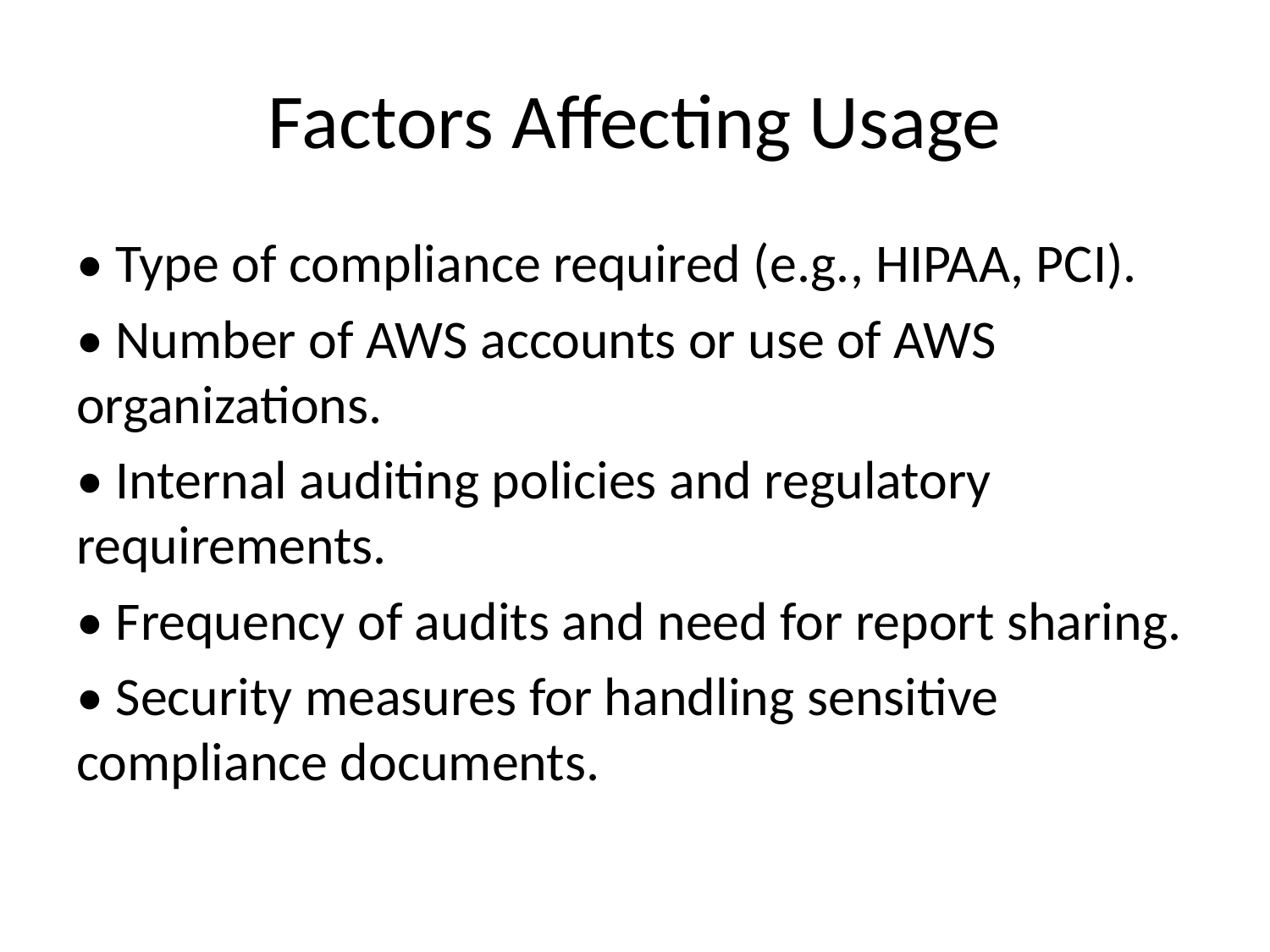

# Factors Affecting Usage
• Type of compliance required (e.g., HIPAA, PCI).
• Number of AWS accounts or use of AWS         organizations.
• Internal auditing policies and regulatory requirements.
• Frequency of audits and need for report sharing.
• Security measures for handling sensitive compliance documents.